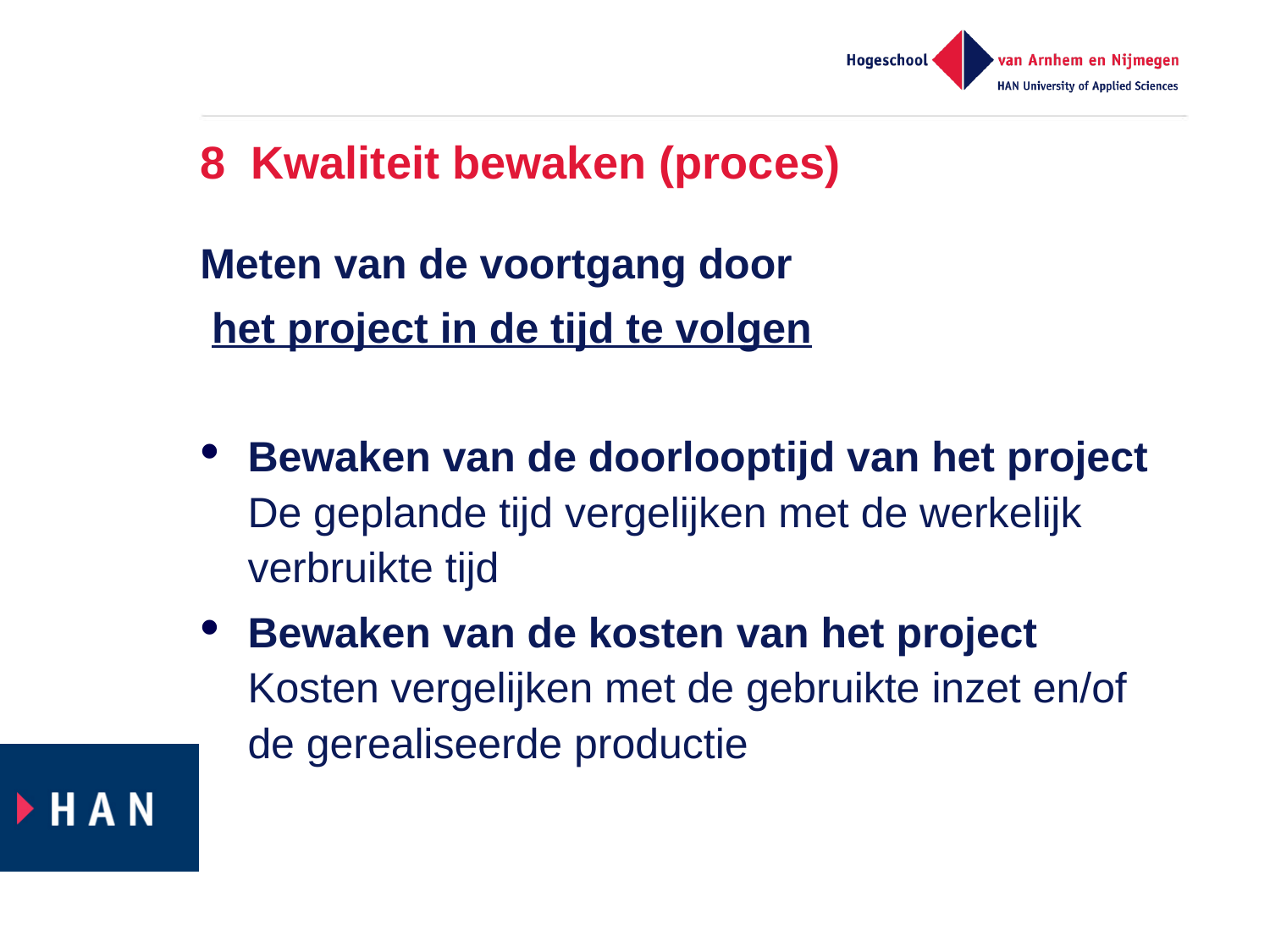

# 8  Kwaliteit bewaken (proces)
Meten van de voortgang door
 het project in de tijd te volgen

Bewaken van de doorlooptijd van het project
De geplande tijd vergelijken met de werkelijk verbruikte tijd
Bewaken van de kosten van het project
Kosten vergelijken met de gebruikte inzet en/of de gerealiseerde productie